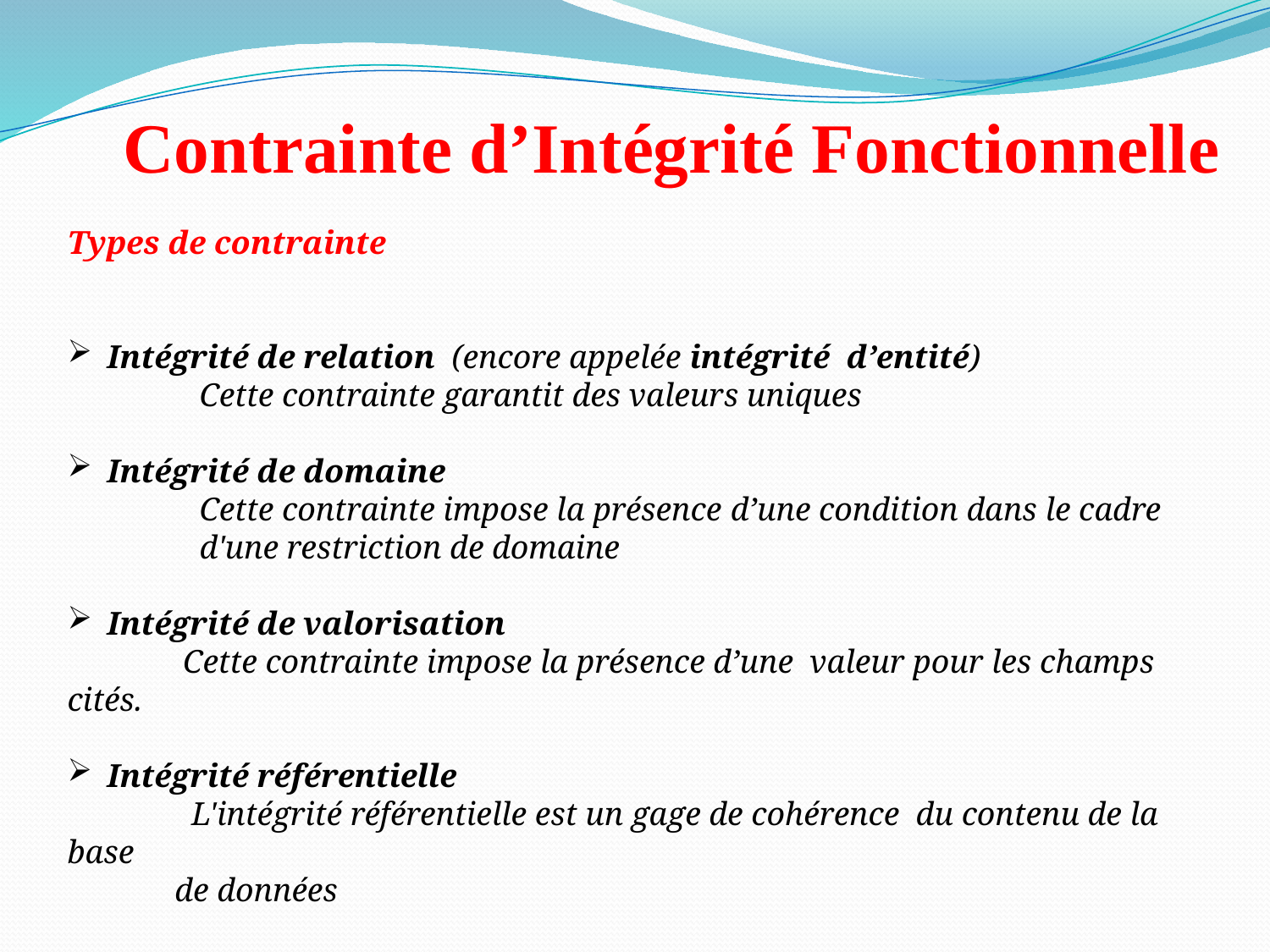

Contrainte d’Intégrité Fonctionnelle
Types de contrainte

Intégrité de relation  (encore appelée intégrité  d’entité)
                Cette contrainte garantit des valeurs uniques

Intégrité de domaine
                Cette contrainte impose la présence d’une condition dans le cadre
                d'une restriction de domaine

Intégrité de valorisation
              Cette contrainte impose la présence d’une  valeur pour les champs cités.

Intégrité référentielle
               L'intégrité référentielle est un gage de cohérence  du contenu de la base
             de données